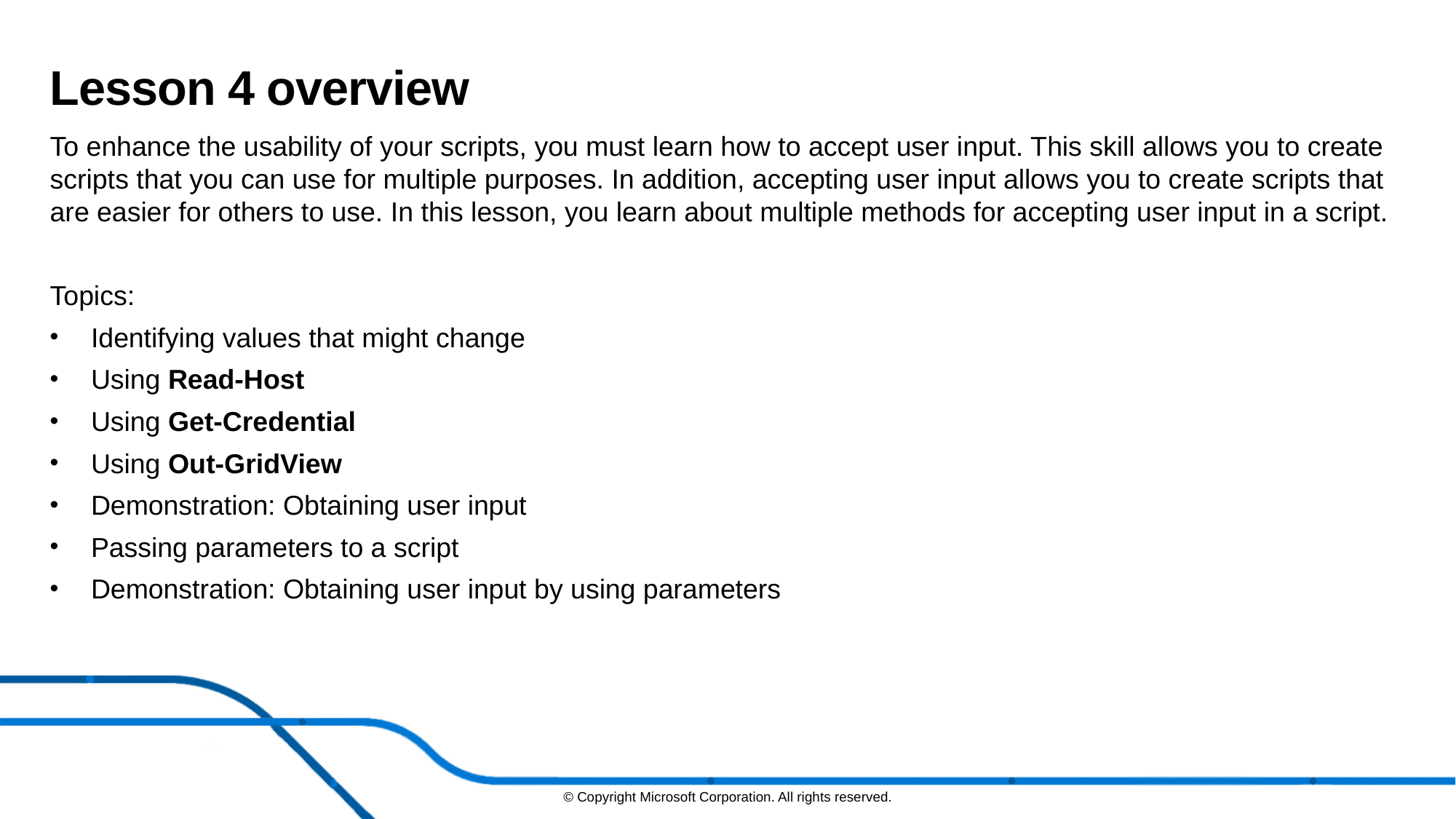

# Lesson 4 overview
To enhance the usability of your scripts, you must learn how to accept user input. This skill allows you to create scripts that you can use for multiple purposes. In addition, accepting user input allows you to create scripts that are easier for others to use. In this lesson, you learn about multiple methods for accepting user input in a script.

Topics:
Identifying values that might change
Using Read-Host
Using Get-Credential
Using Out-GridView
Demonstration: Obtaining user input
Passing parameters to a script
Demonstration: Obtaining user input by using parameters